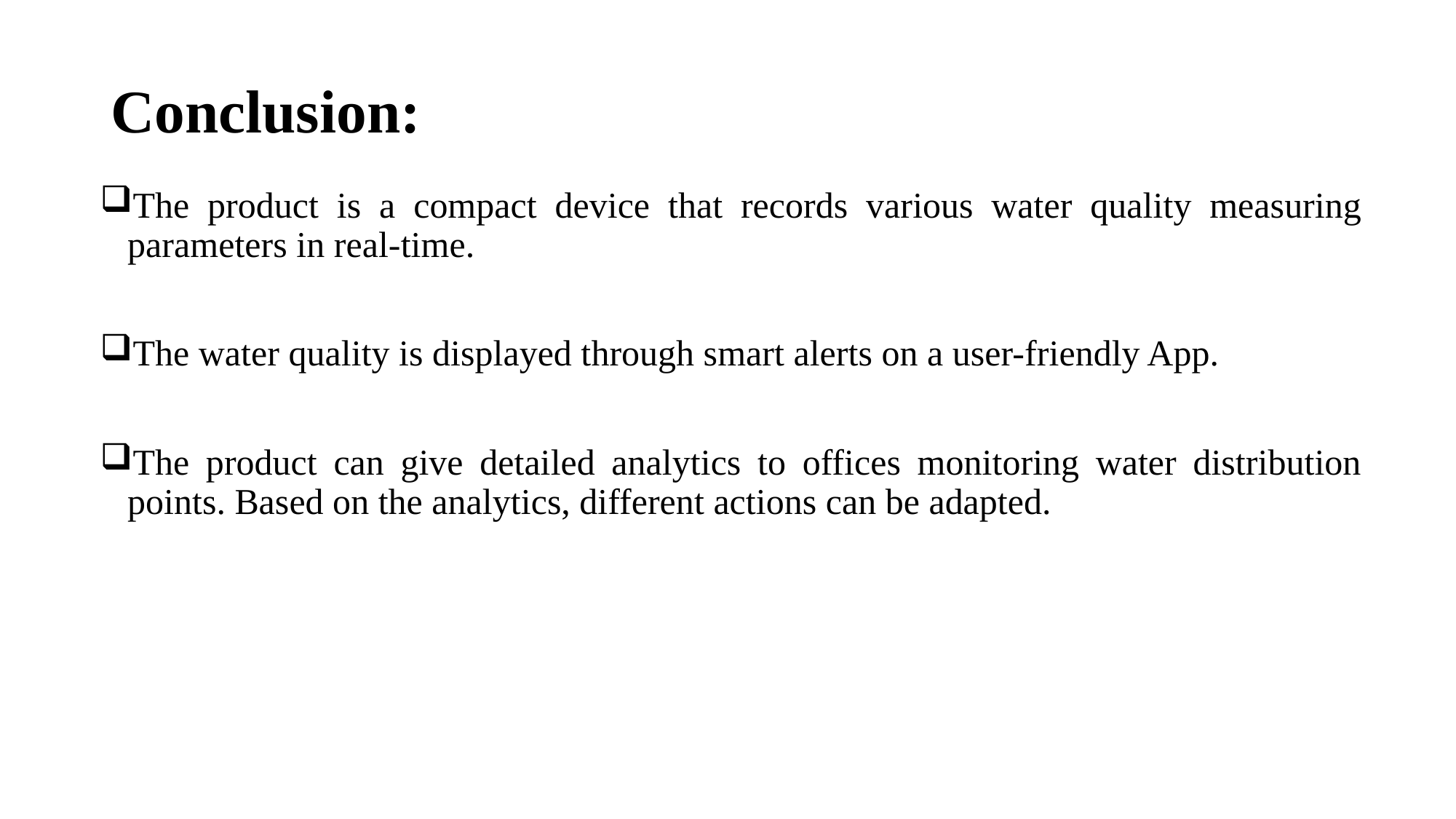

# Conclusion:
The product is a compact device that records various water quality measuring parameters in real-time.

The water quality is displayed through smart alerts on a user-friendly App.

The product can give detailed analytics to offices monitoring water distribution points. Based on the analytics, different actions can be adapted.